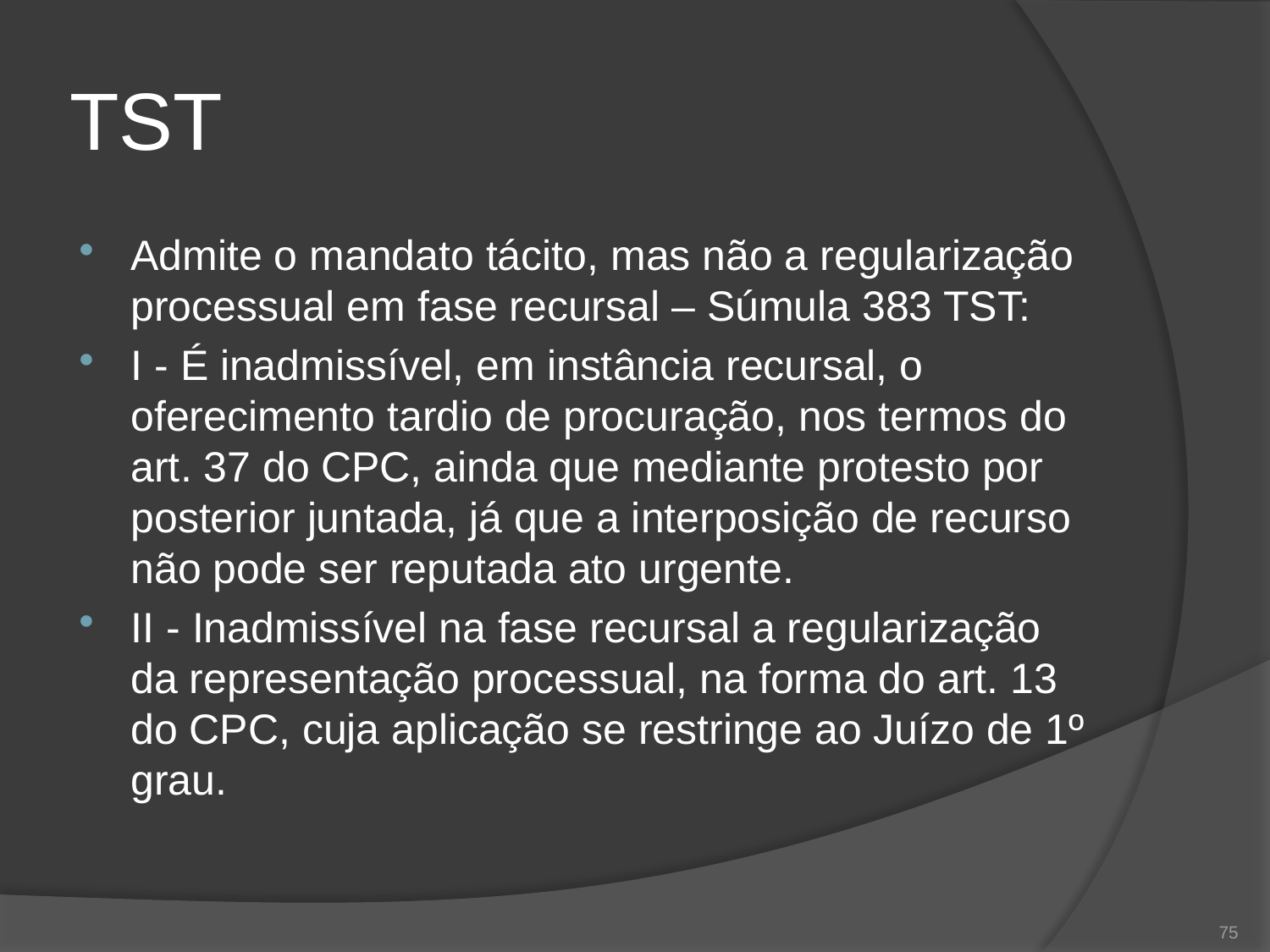

# TST
Admite o mandato tácito, mas não a regularização processual em fase recursal – Súmula 383 TST:
I - É inadmissível, em instância recursal, o oferecimento tardio de procuração, nos termos do art. 37 do CPC, ainda que mediante protesto por posterior juntada, já que a interposição de recurso não pode ser reputada ato urgente.
II - Inadmissível na fase recursal a regularização da representação processual, na forma do art. 13 do CPC, cuja aplicação se restringe ao Juízo de 1º grau.
75